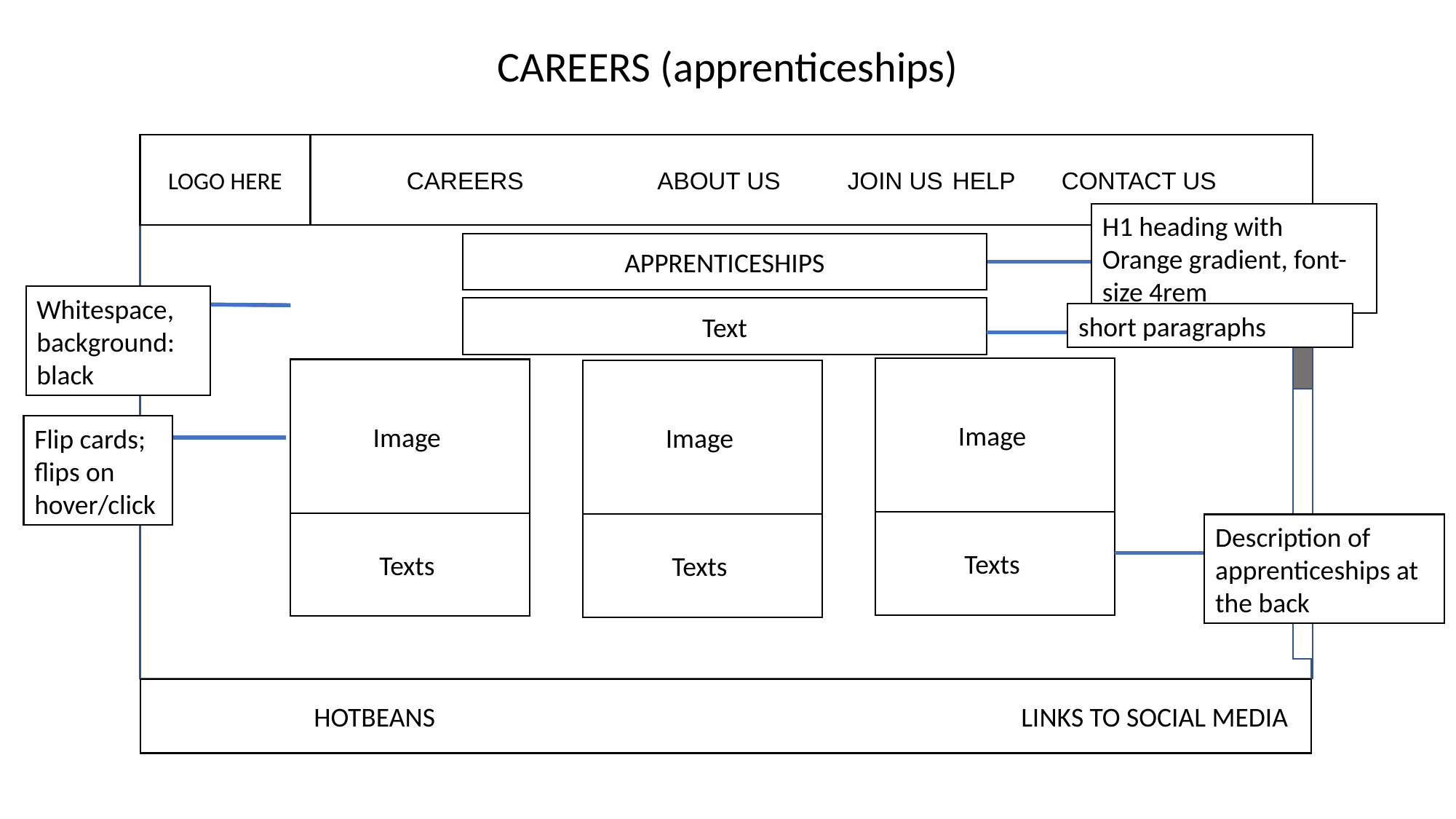

CAREERS (apprenticeships)
LOGO HERE
CAREERS	     ABOUT US          JOIN US	HELP	CONTACT US

H1 heading with Orange gradient, font-size 4rem

APPRENTICESHIPS

Whitespace,  background: black
Whitespace,  background: black
Whitespace,  background: black
Whitespace,  background: black
Text
short paragraphs
Image
Image
Image
Flip cards; flips on hover/click
Flip cards; flips on hover/click
Flip cards; flips on hover/click
Texts
Texts
Description of apprenticeships at the back
Texts
Description of apprenticeships at the back
Description of apprenticeships at the back
	       HOTBEANS                                                                                               LINKS TO SOCIAL MEDIA